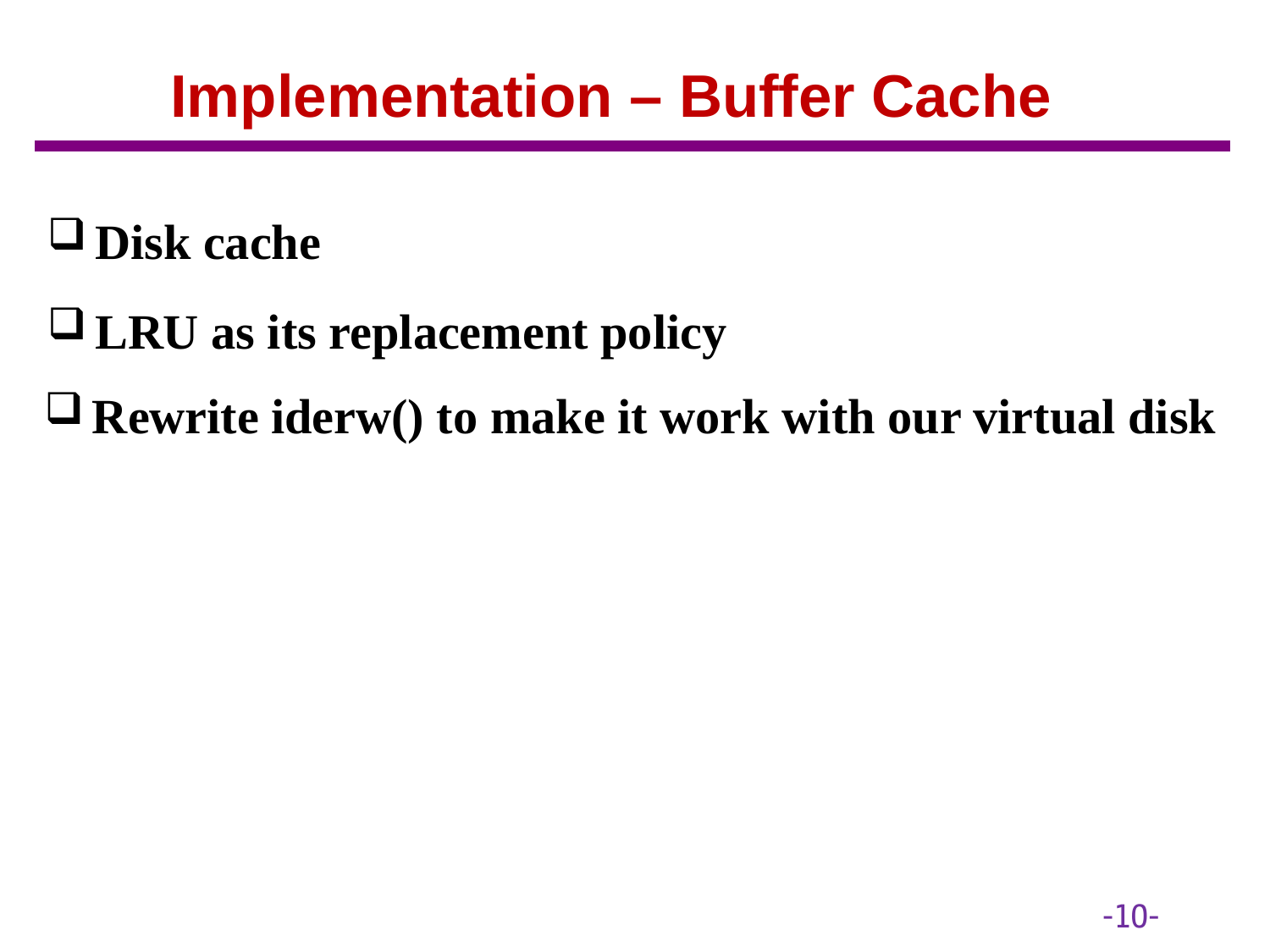

# Implementation – Buffer Cache
Disk cache
LRU as its replacement policy
Rewrite iderw() to make it work with our virtual disk

-10-